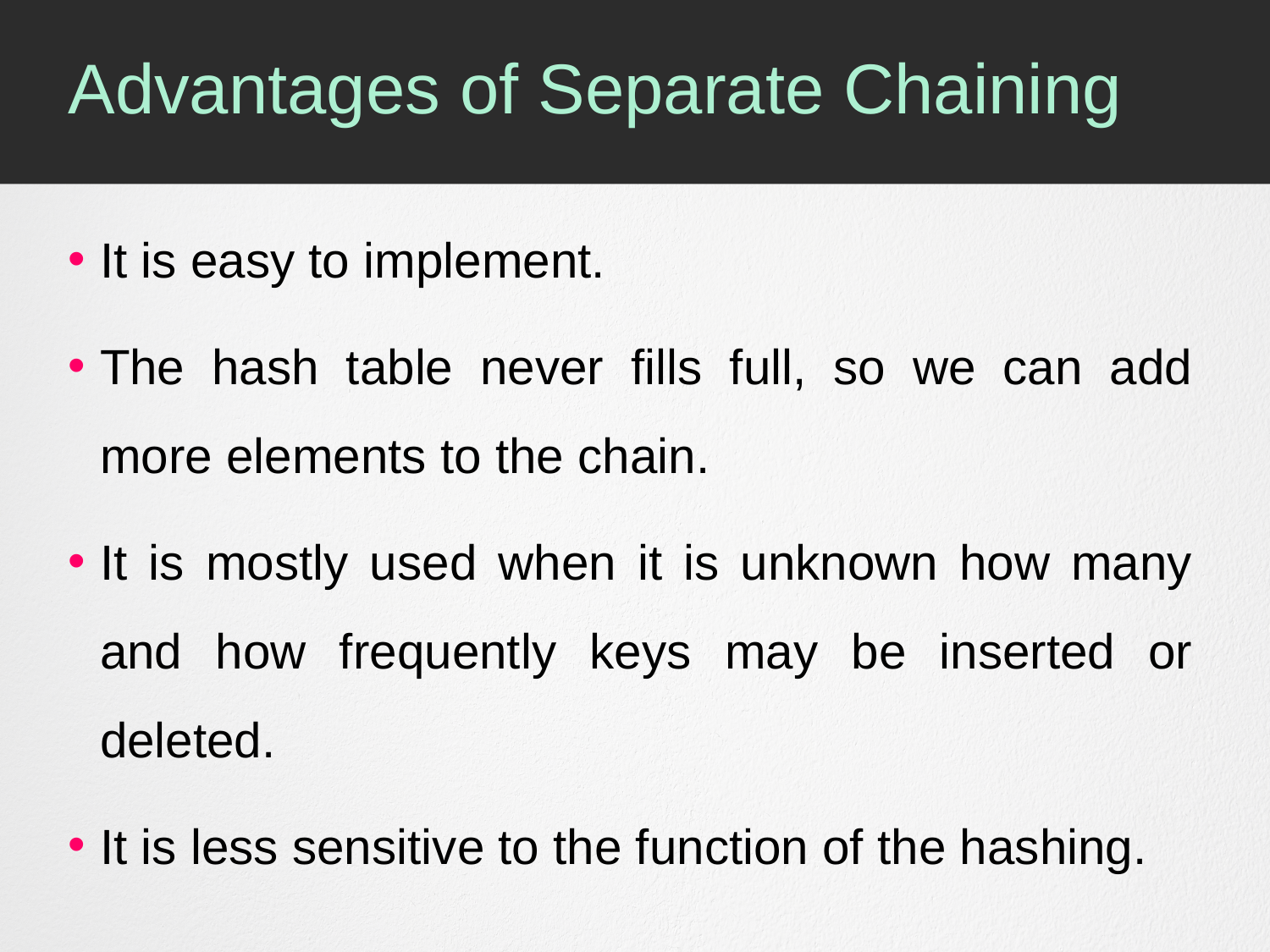

# Advantages of Separate Chaining
It is easy to implement.
The hash table never fills full, so we can add more elements to the chain.
It is mostly used when it is unknown how many and how frequently keys may be inserted or deleted.
It is less sensitive to the function of the hashing.